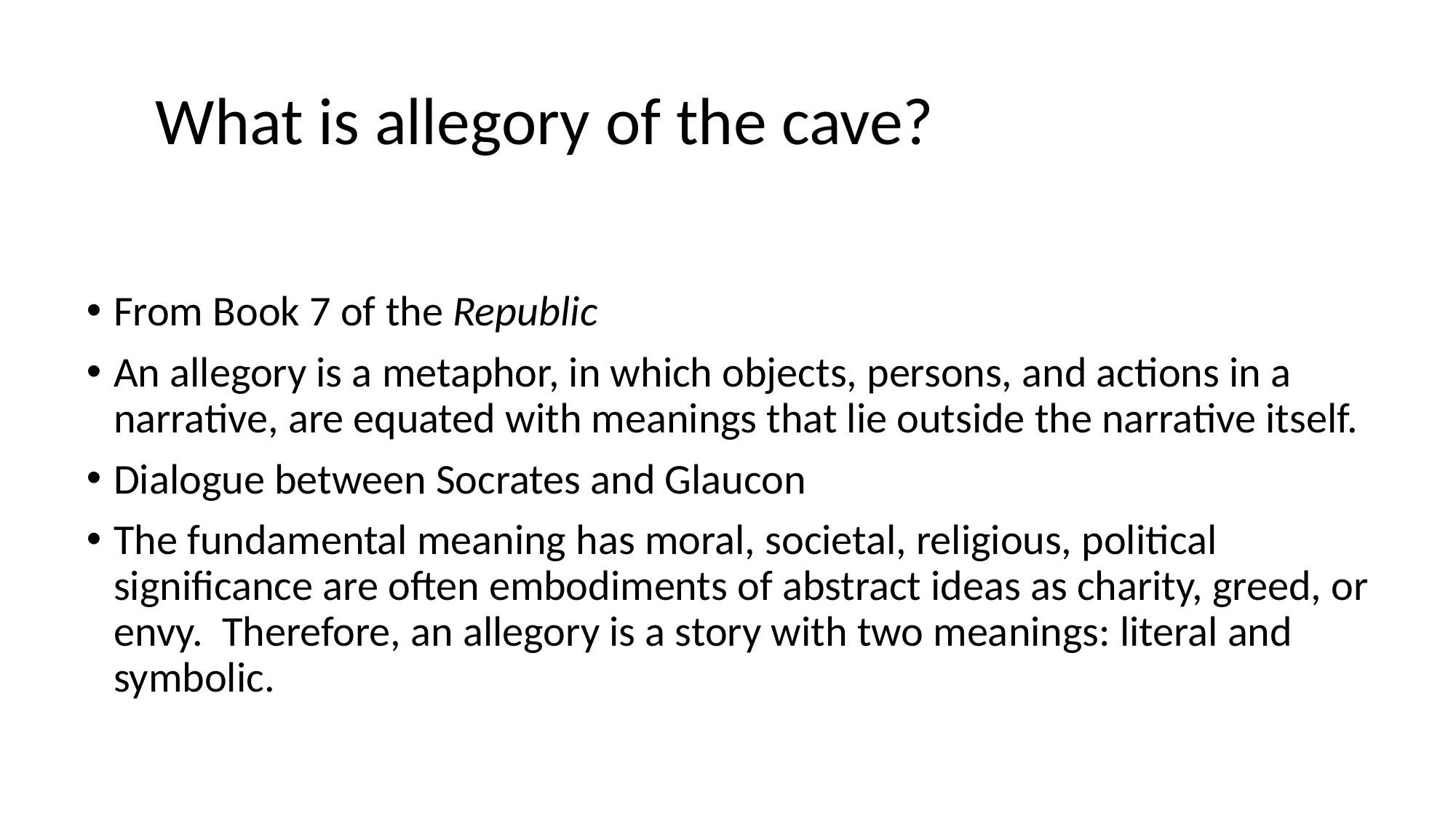

# What is allegory of the cave?

From Book 7 of the Republic
An allegory is a metaphor, in which objects, persons, and actions in a narrative, are equated with meanings that lie outside the narrative itself.
Dialogue between Socrates and Glaucon
The fundamental meaning has moral, societal, religious, political significance are often embodiments of abstract ideas as charity, greed, or envy.  Therefore, an allegory is a story with two meanings: literal and symbolic.